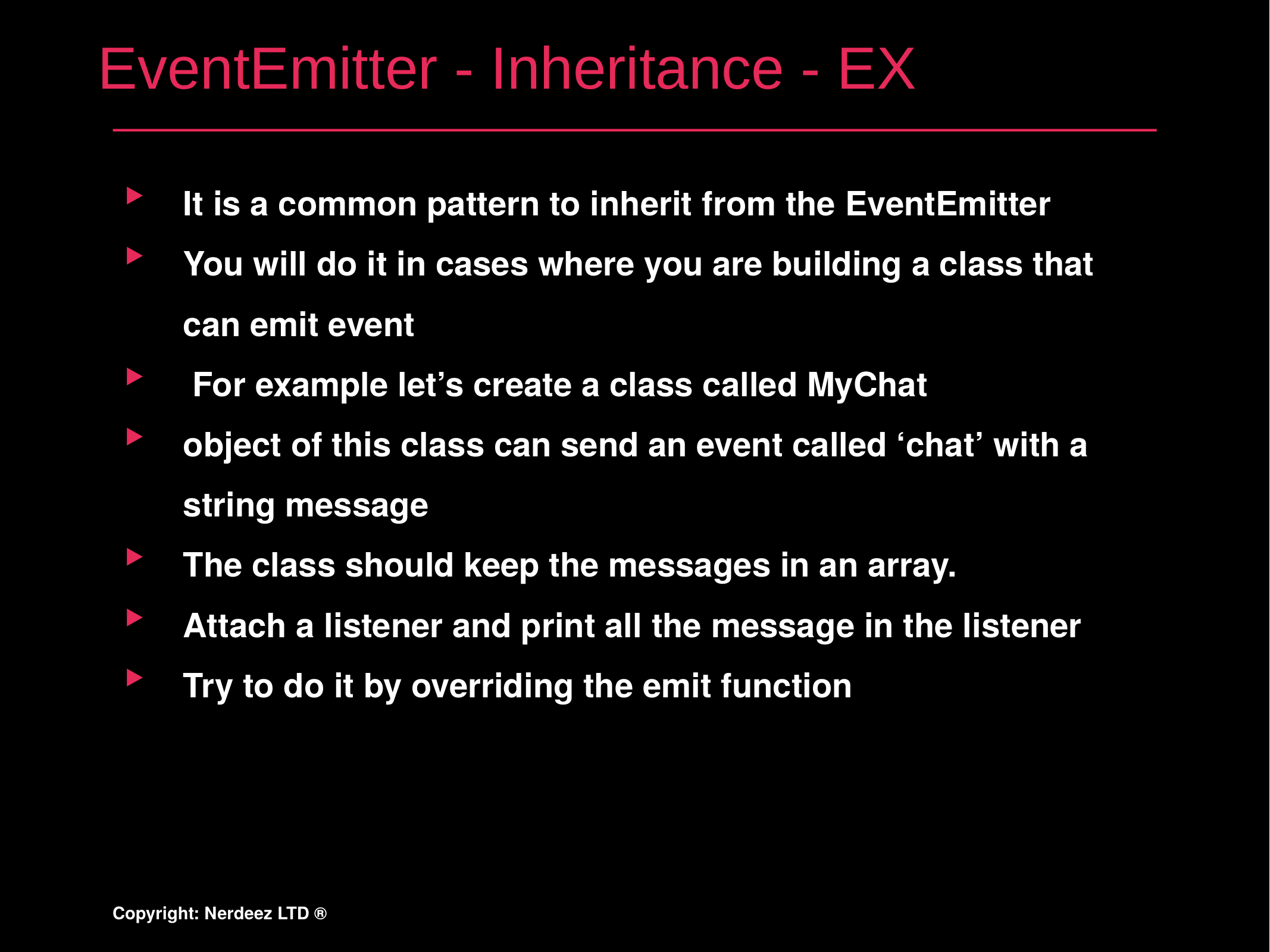

# EventEmitter - Inheritance - EX

It is a common pattern to inherit from the EventEmitter
You will do it in cases where you are building a class that  can emit event
 For example let’s create a class called MyChat
object of this class can send an event called ‘chat’ with a string message
The class should keep the messages in an array.
Attach a listener and print all the message in the listener
Try to do it by overriding the emit function

Copyright: Nerdeez LTD ®